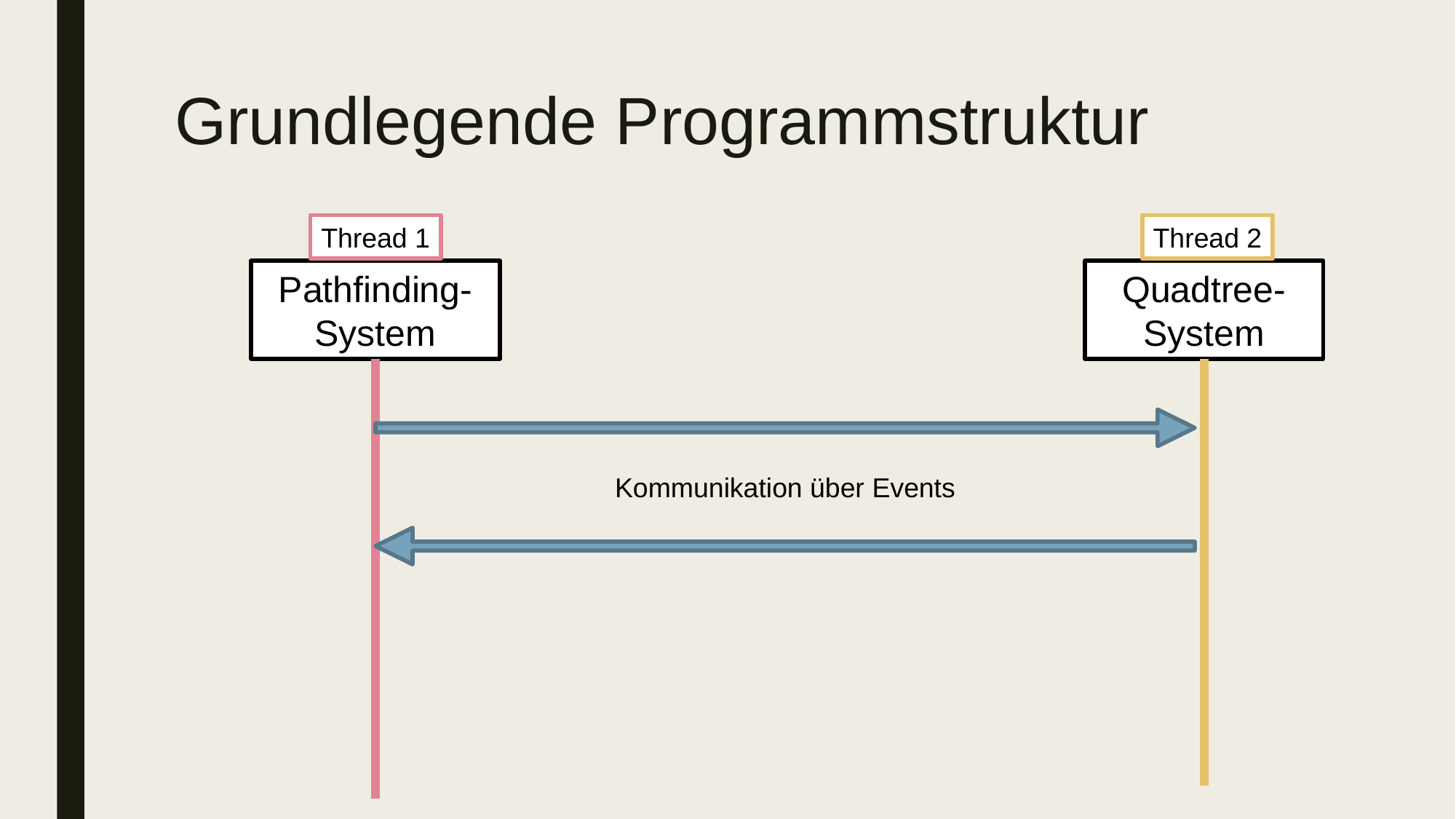

# Grundlegende Programmstruktur
Thread 1
Thread 2
Pathfinding-System
Quadtree-System

Kommunikation über Events